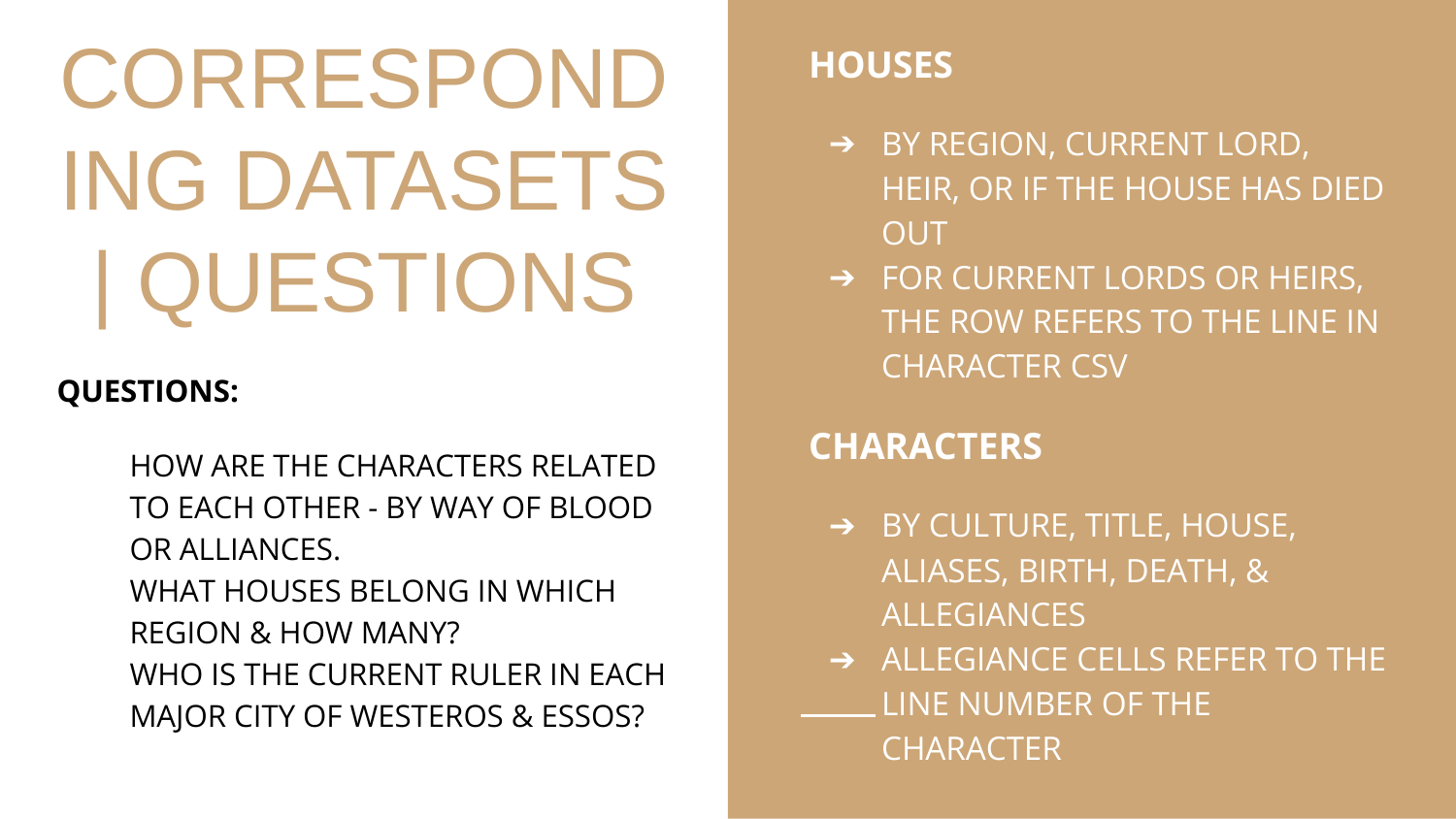

# CORRESPONDING DATASETS | QUESTIONS
HOUSES
BY REGION, CURRENT LORD, HEIR, OR IF THE HOUSE HAS DIED OUT
FOR CURRENT LORDS OR HEIRS, THE ROW REFERS TO THE LINE IN CHARACTER CSV
CHARACTERS
BY CULTURE, TITLE, HOUSE, ALIASES, BIRTH, DEATH, & ALLEGIANCES
ALLEGIANCE CELLS REFER TO THE LINE NUMBER OF THE CHARACTER

QUESTIONS:
HOW ARE THE CHARACTERS RELATED TO EACH OTHER - BY WAY OF BLOOD OR ALLIANCES.
WHAT HOUSES BELONG IN WHICH REGION & HOW MANY?
WHO IS THE CURRENT RULER IN EACH MAJOR CITY OF WESTEROS & ESSOS?